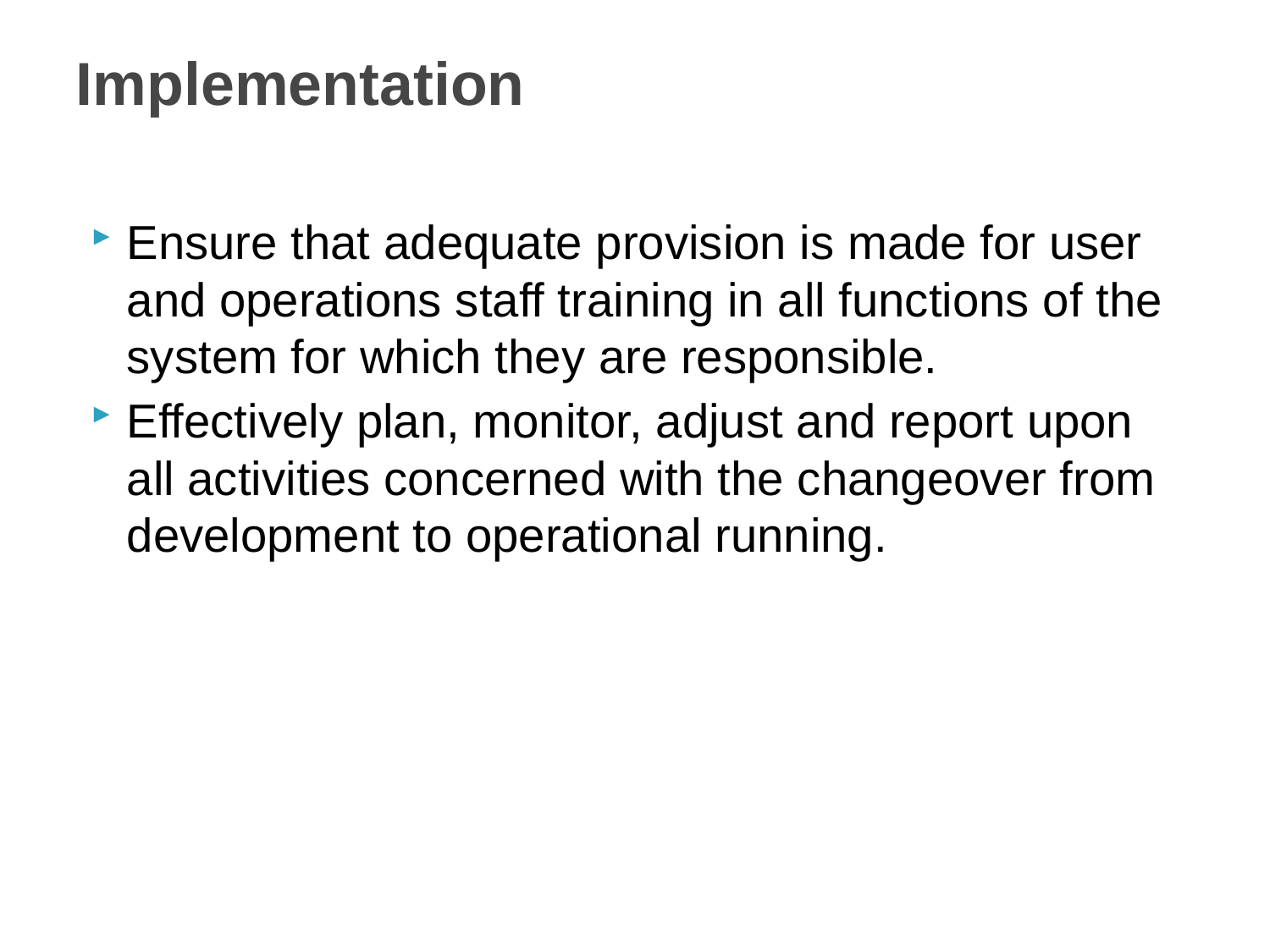

# Implementation
Ensure that adequate provision is made for user and operations staff training in all functions of the system for which they are responsible.
Effectively plan, monitor, adjust and report upon all activities concerned with the changeover from development to operational running.